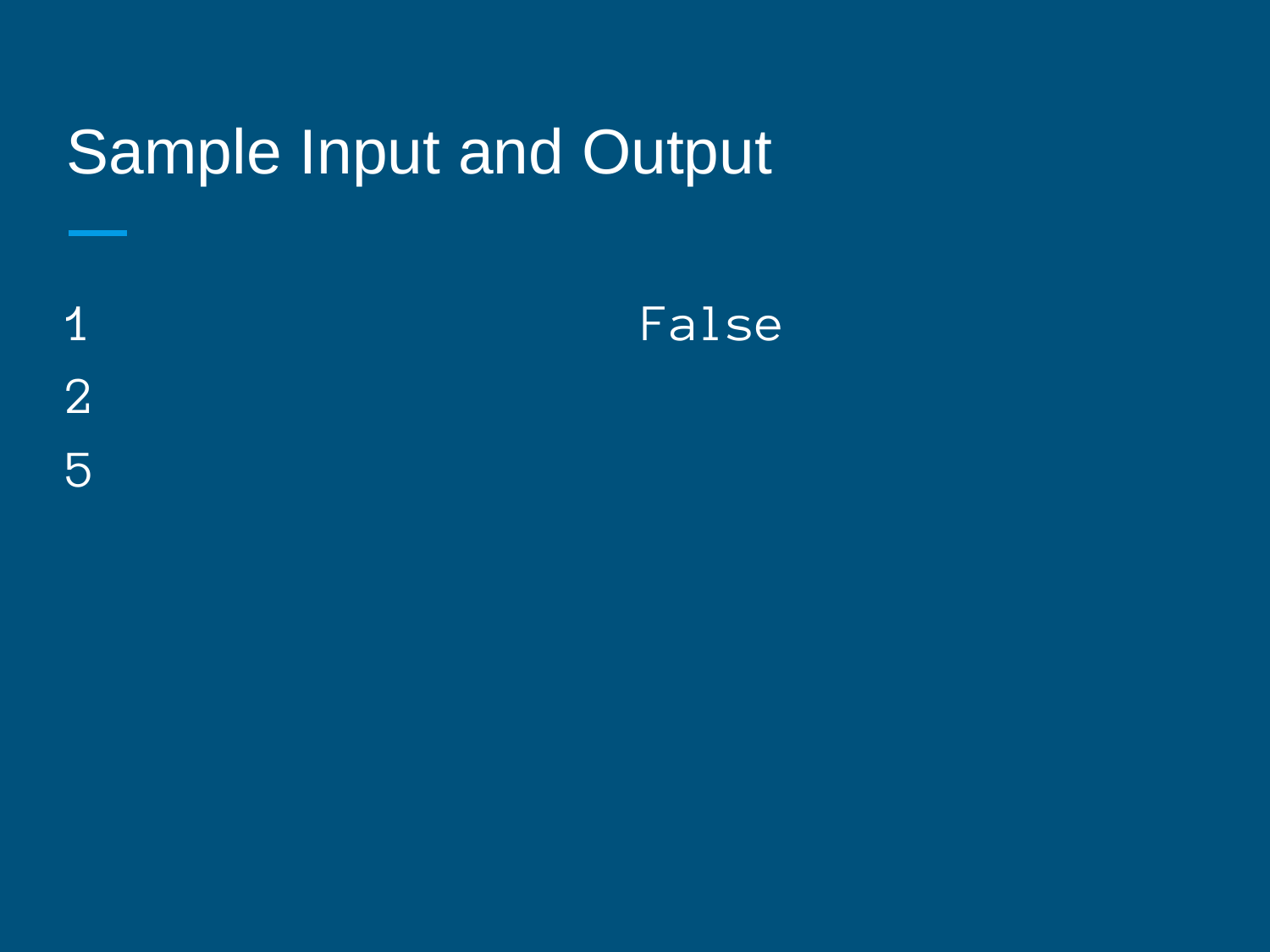

# Sample Input and Output
1                   False
2
5